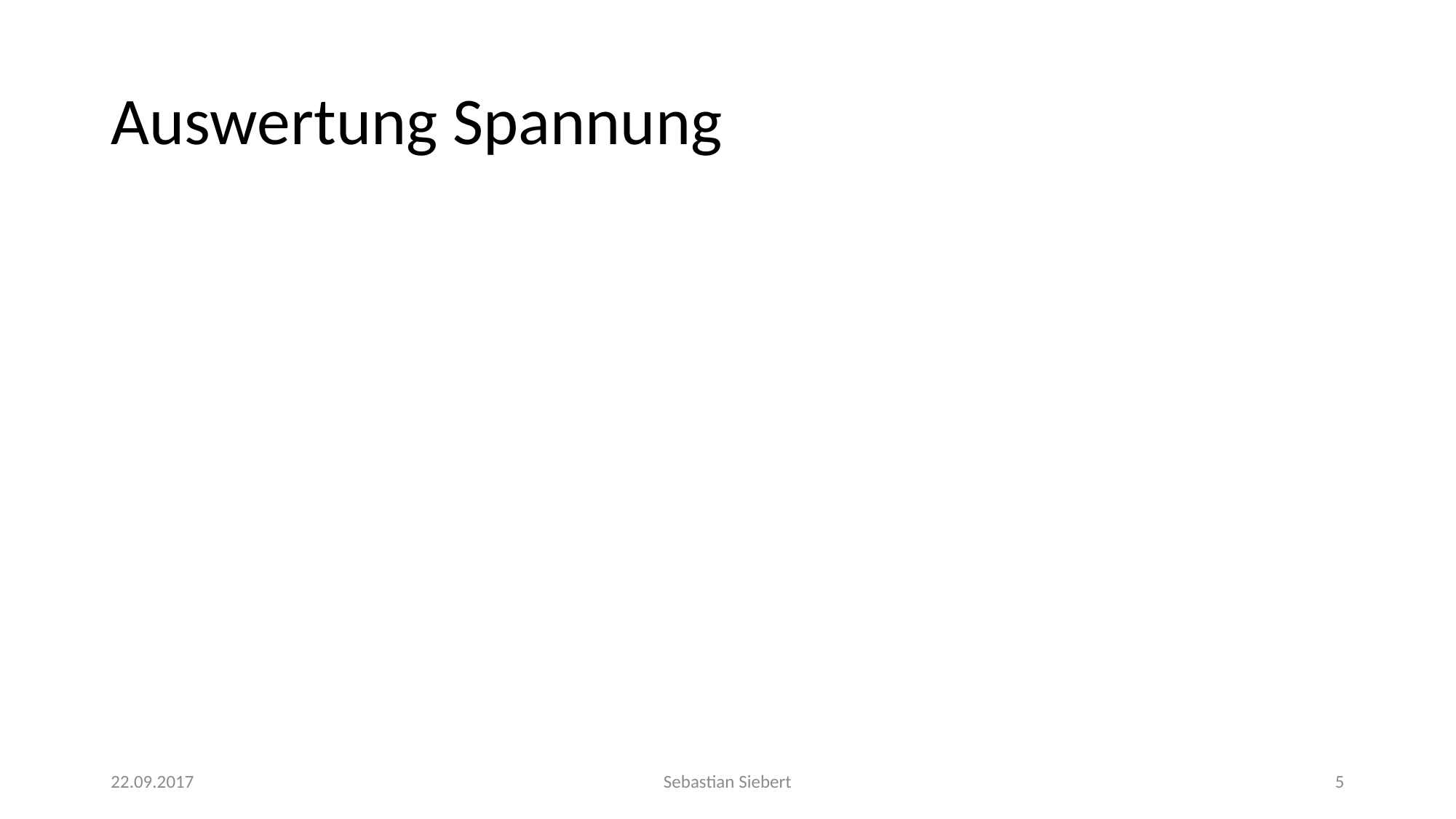

# Auswertung Spannung

22.09.2017
Sebastian Siebert
5